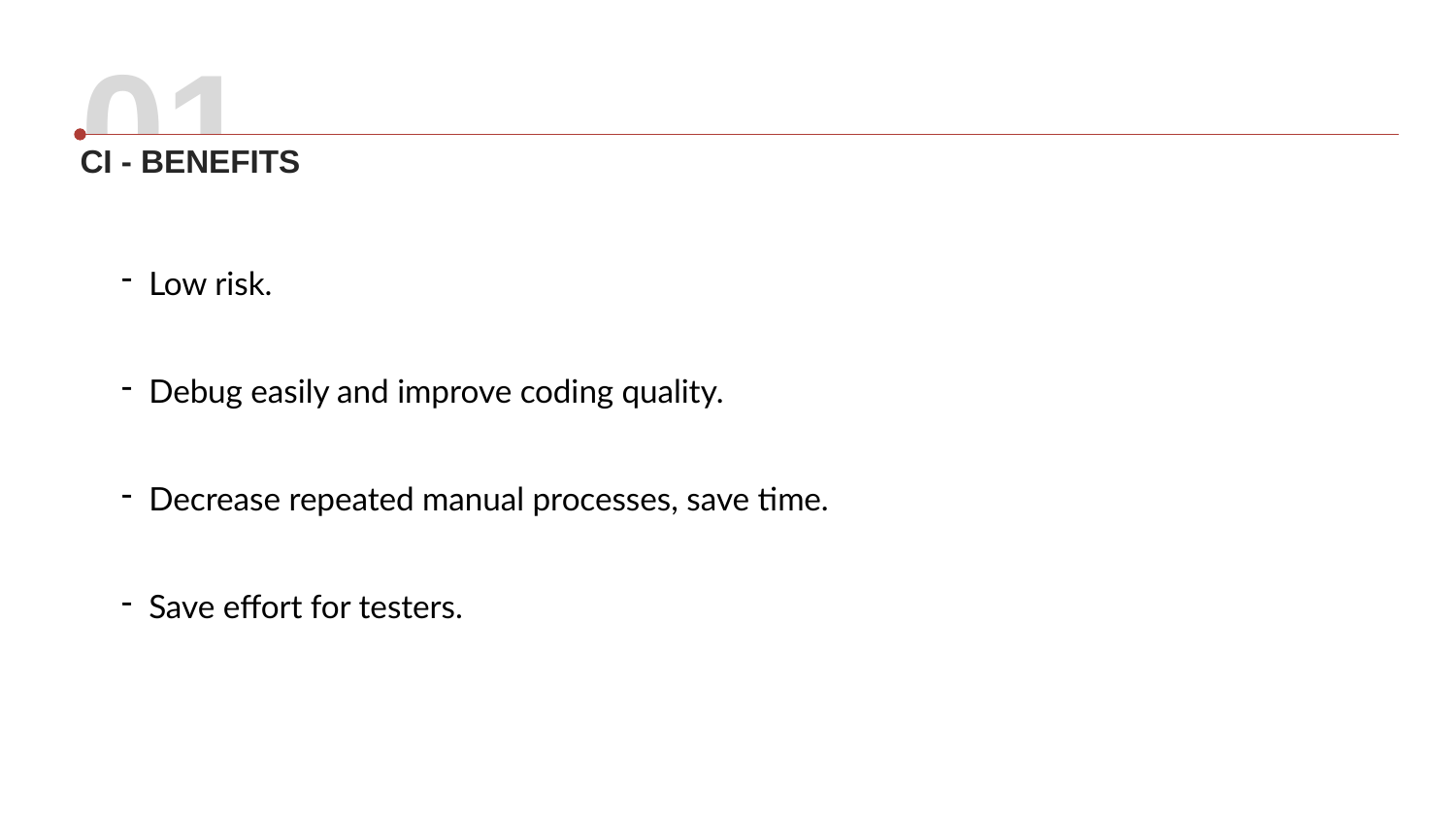

01
CI - BENEFITS
Low risk.

Debug easily and improve coding quality.

Decrease repeated manual processes, save time.

Save effort for testers.